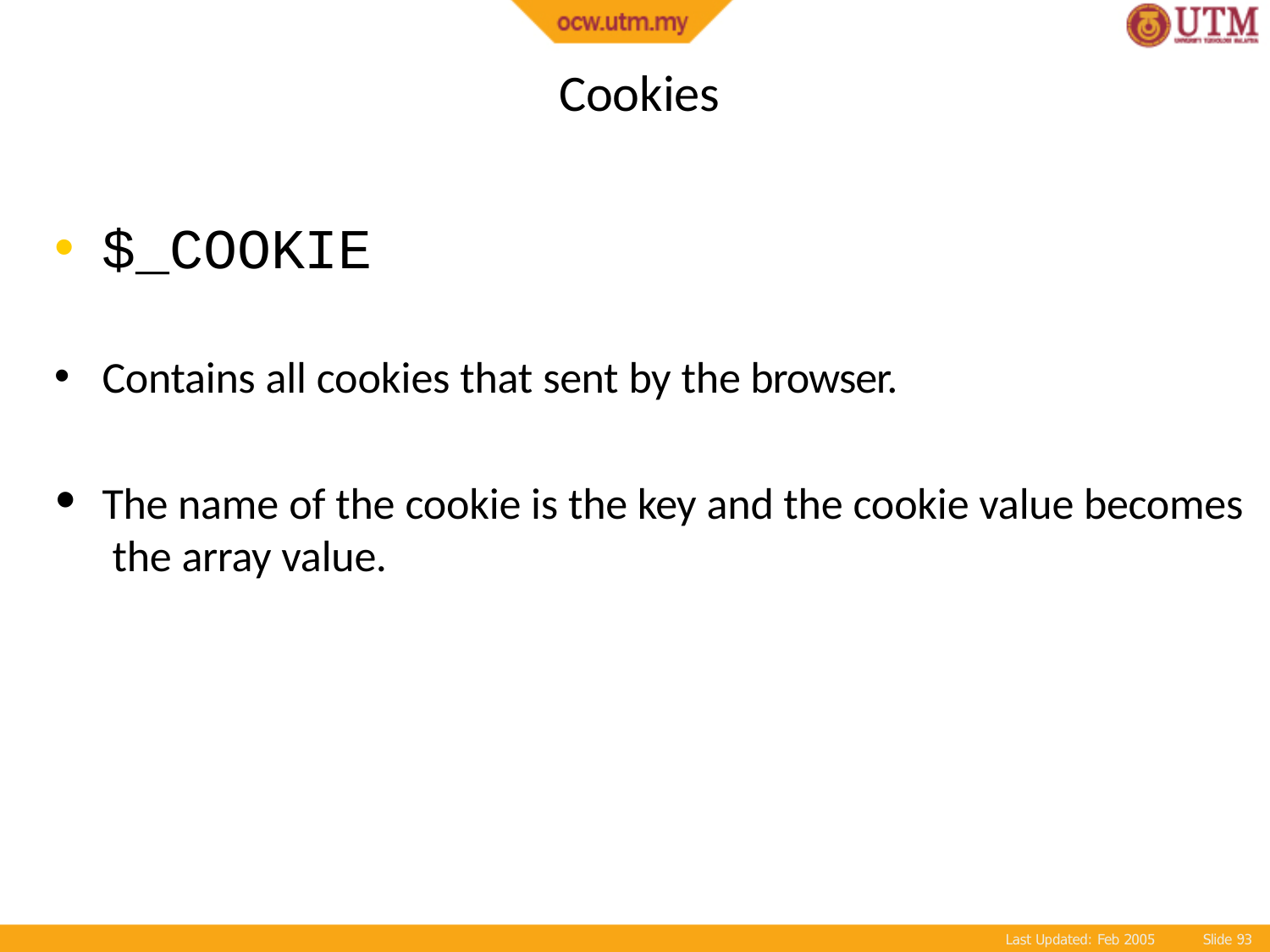

# Cookies
$_COOKIE

Contains all cookies that sent by the browser.

The name of the cookie is the key and the cookie value becomes  the array value.
Last Updated: Feb 2005
Slide 93